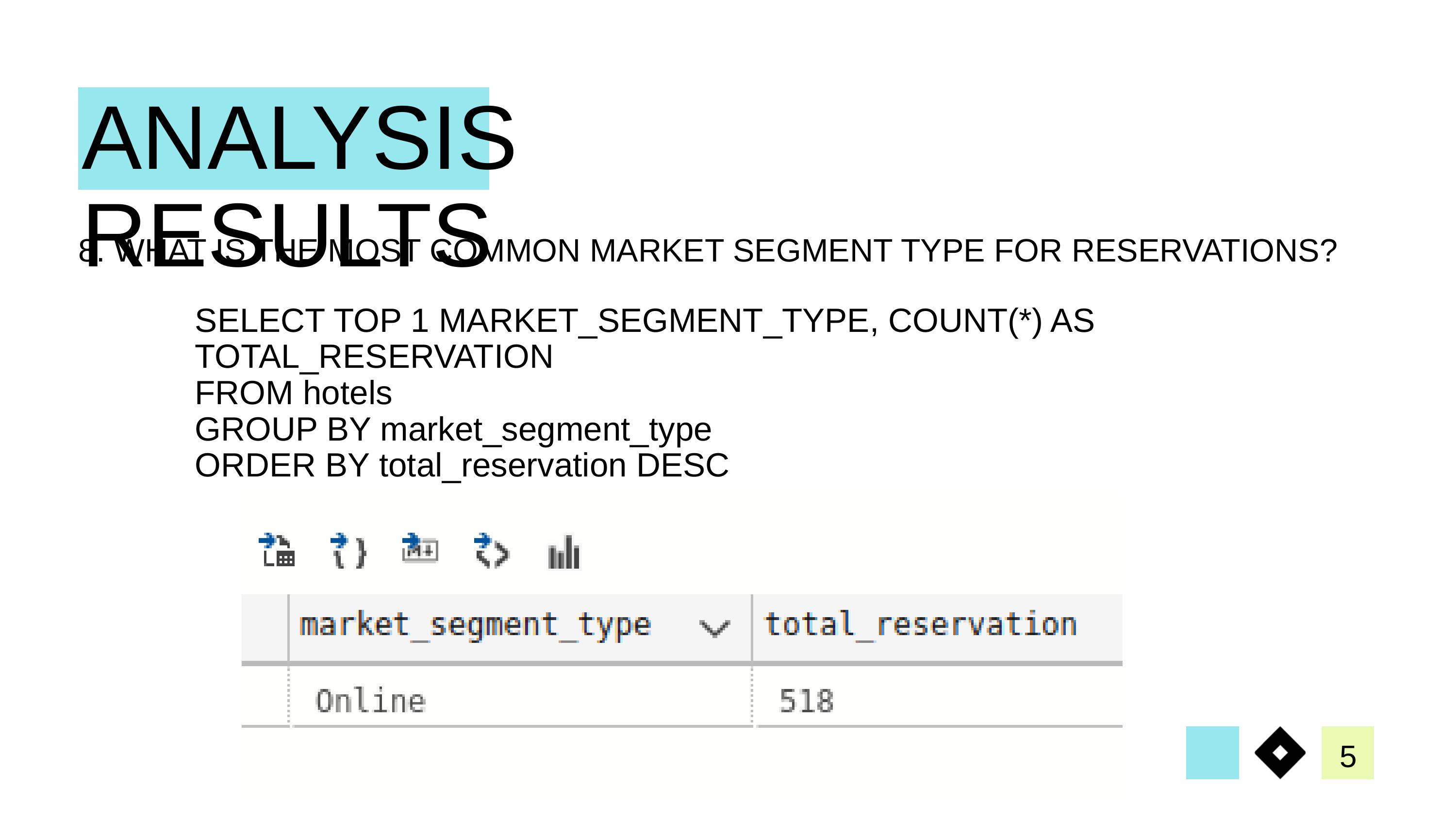

ANALYSIS RESULTS
8. WHAT IS THE MOST COMMON MARKET SEGMENT TYPE FOR RESERVATIONS?
SELECT TOP 1 MARKET_SEGMENT_TYPE, COUNT(*) AS TOTAL_RESERVATION
FROM hotels
GROUP BY market_segment_type
ORDER BY total_reservation DESC

5